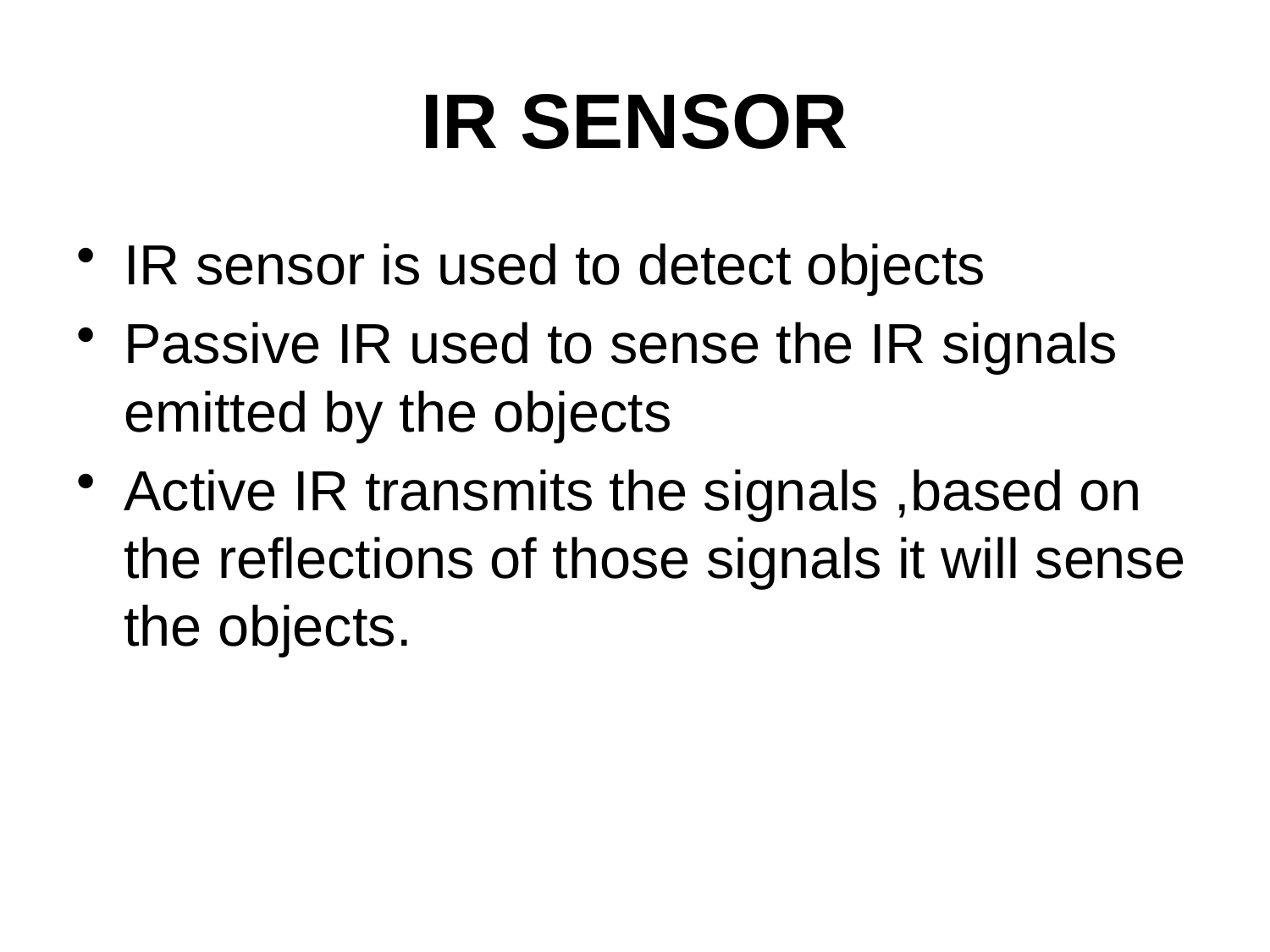

# IR SENSOR
IR sensor is used to detect objects
Passive IR used to sense the IR signals emitted by the objects
Active IR transmits the signals ,based on the reflections of those signals it will sense the objects.